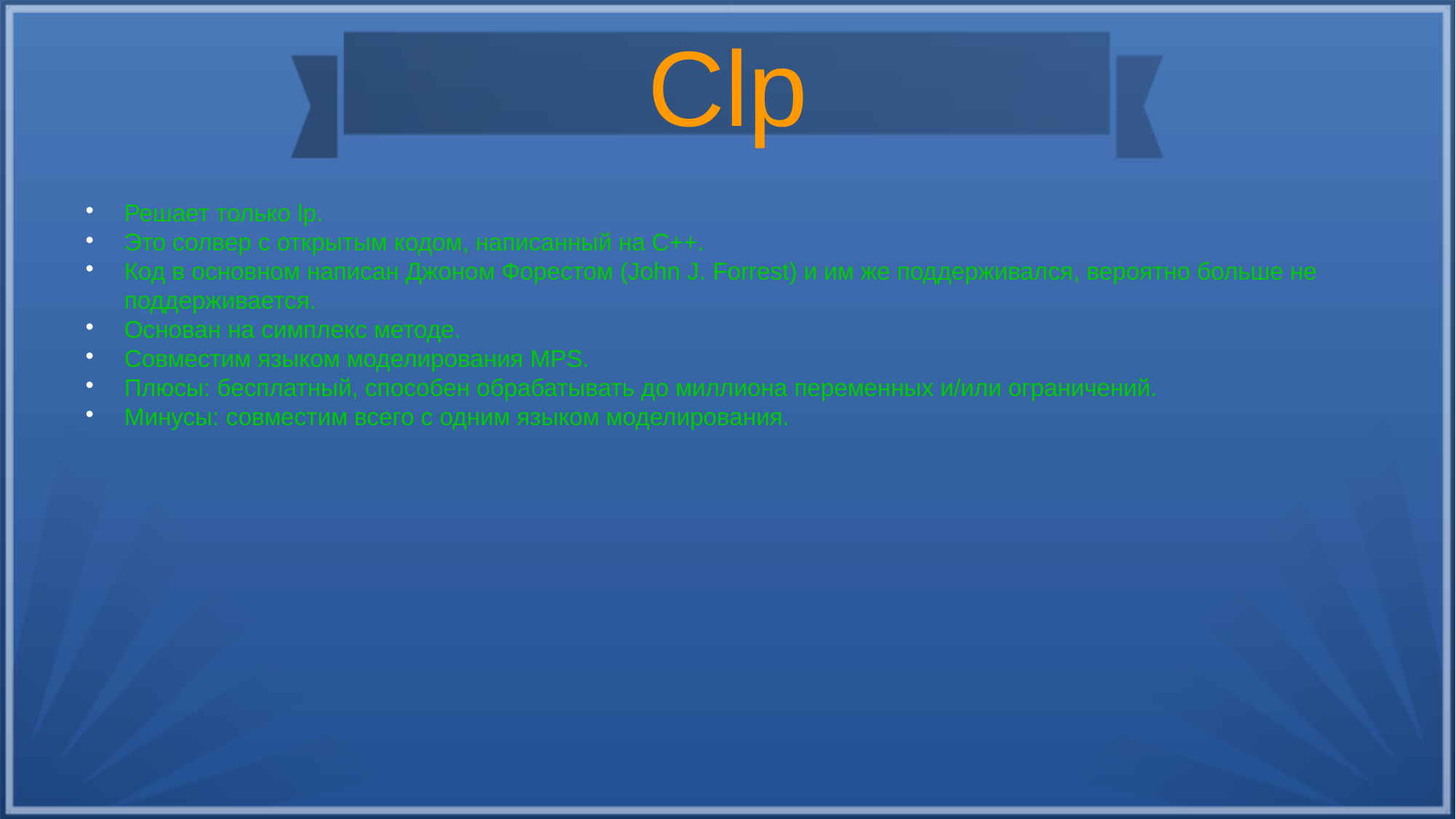

Clp
Решает только lp.
Это солвер с открытым кодом, написанный на С++.
Код в основном написан Джоном Форестом (John J. Forrest) и им же поддерживался, вероятно больше не поддерживается.
Основан на симплекс методе.
Совместим языком моделирования MPS.
Плюсы: бесплатный, способен обрабатывать до миллиона переменных и/или ограничений.
Минусы: совместим всего с одним языком моделирования.